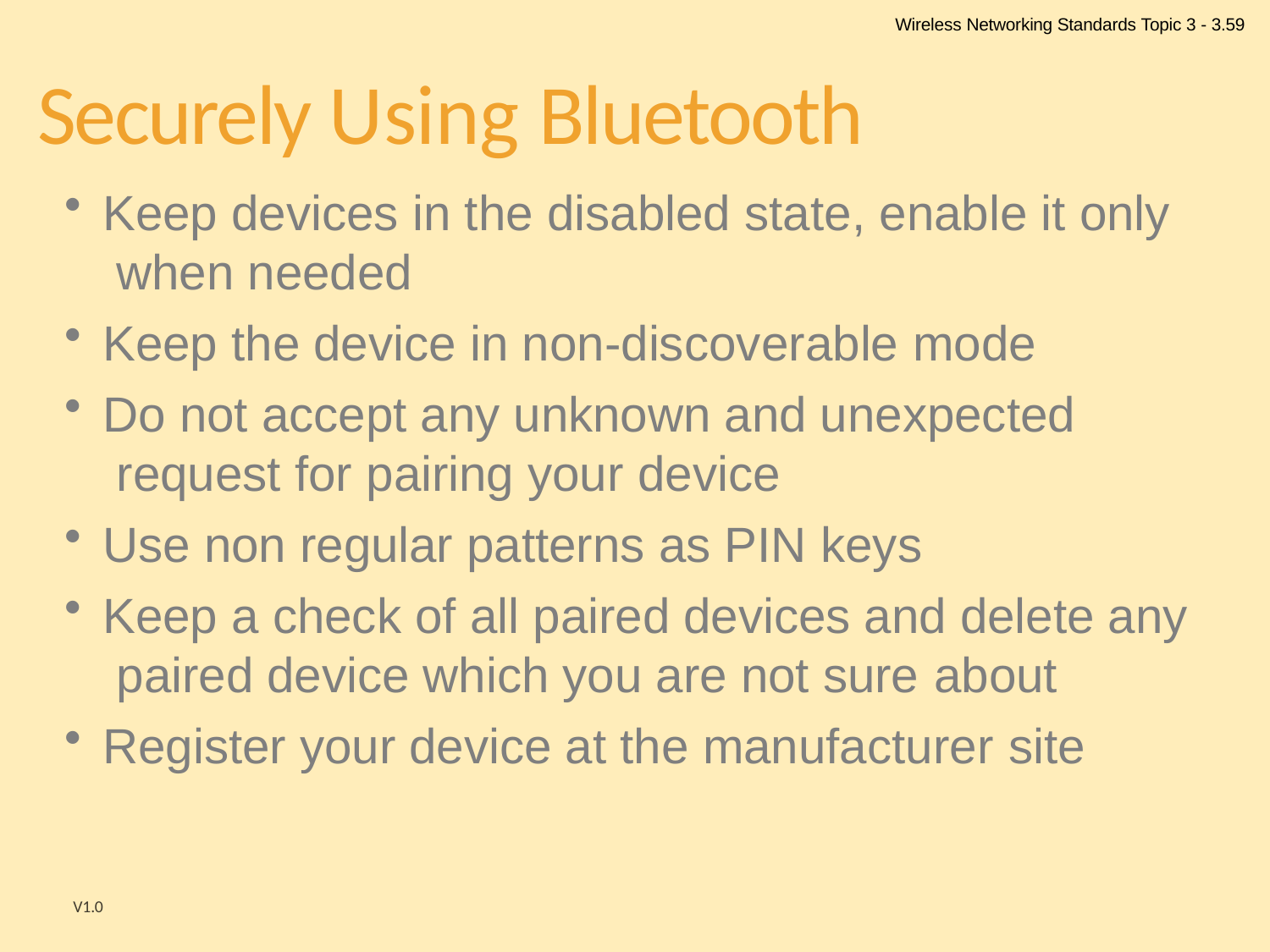

Wireless Networking Standards Topic 3 - 3.59
# Securely Using Bluetooth
Keep devices in the disabled state, enable it only  when needed
Keep the device in non-discoverable mode
Do not accept any unknown and unexpected  request for pairing your device
Use non regular patterns as PIN keys
Keep a check of all paired devices and delete any  paired device which you are not sure about
Register your device at the manufacturer site
V1.0